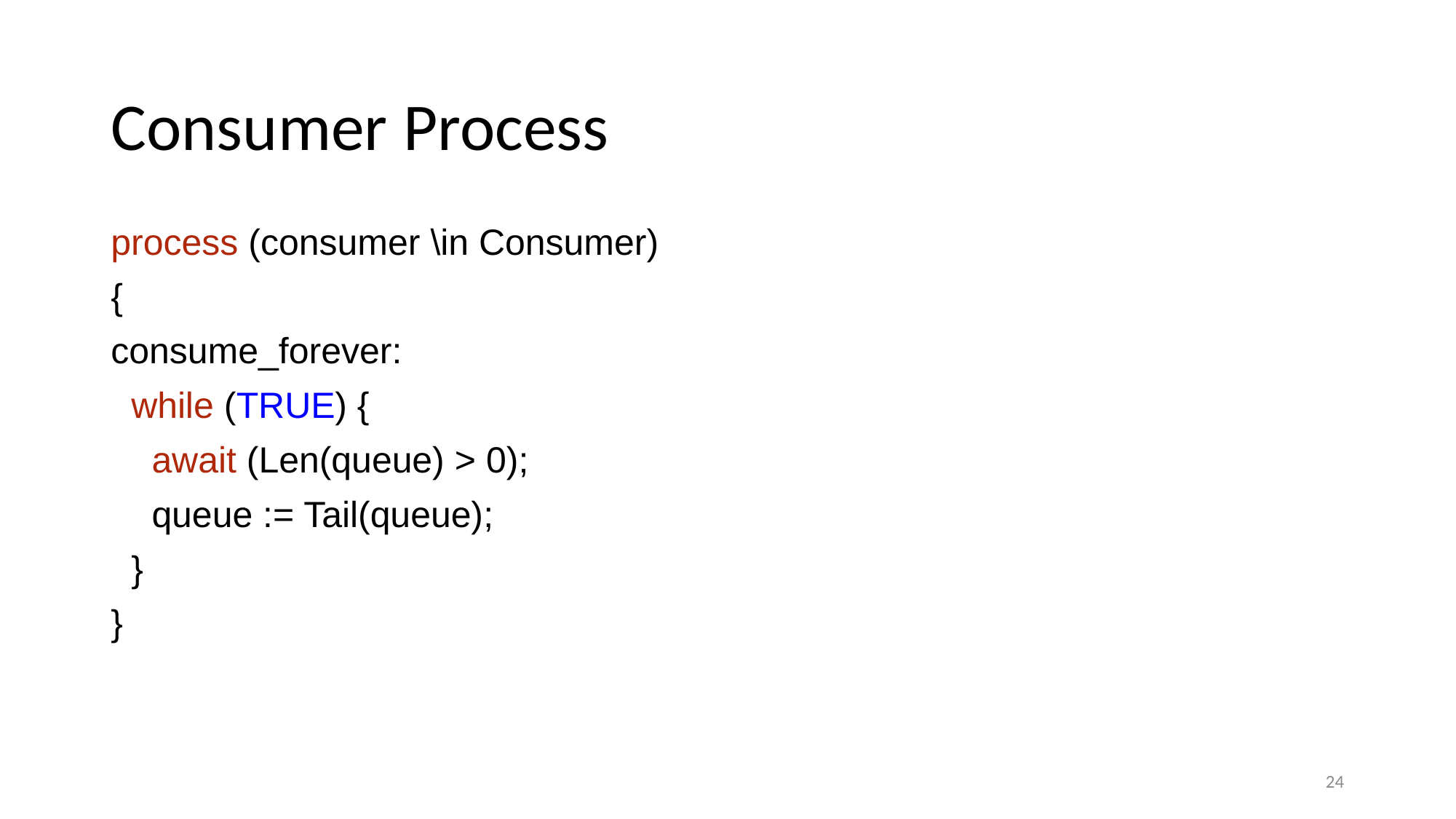

# Consumer Process
process (consumer \in Consumer)
{
consume_forever:
  while (TRUE) {
    await (Len(queue) > 0);
    queue := Tail(queue);
  }
}

24